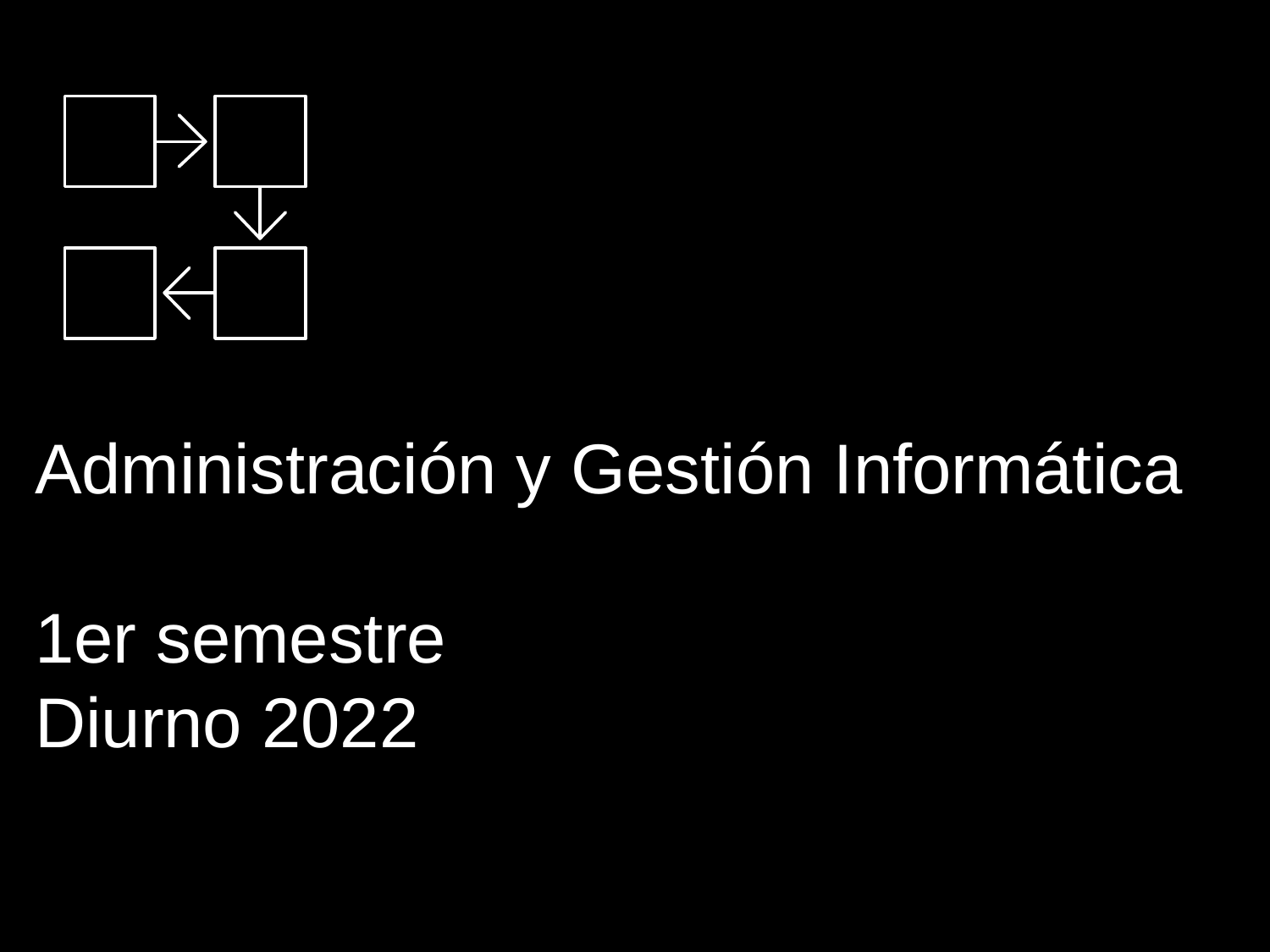

Administración y Gestión Informática

1er semestre
Diurno 2022